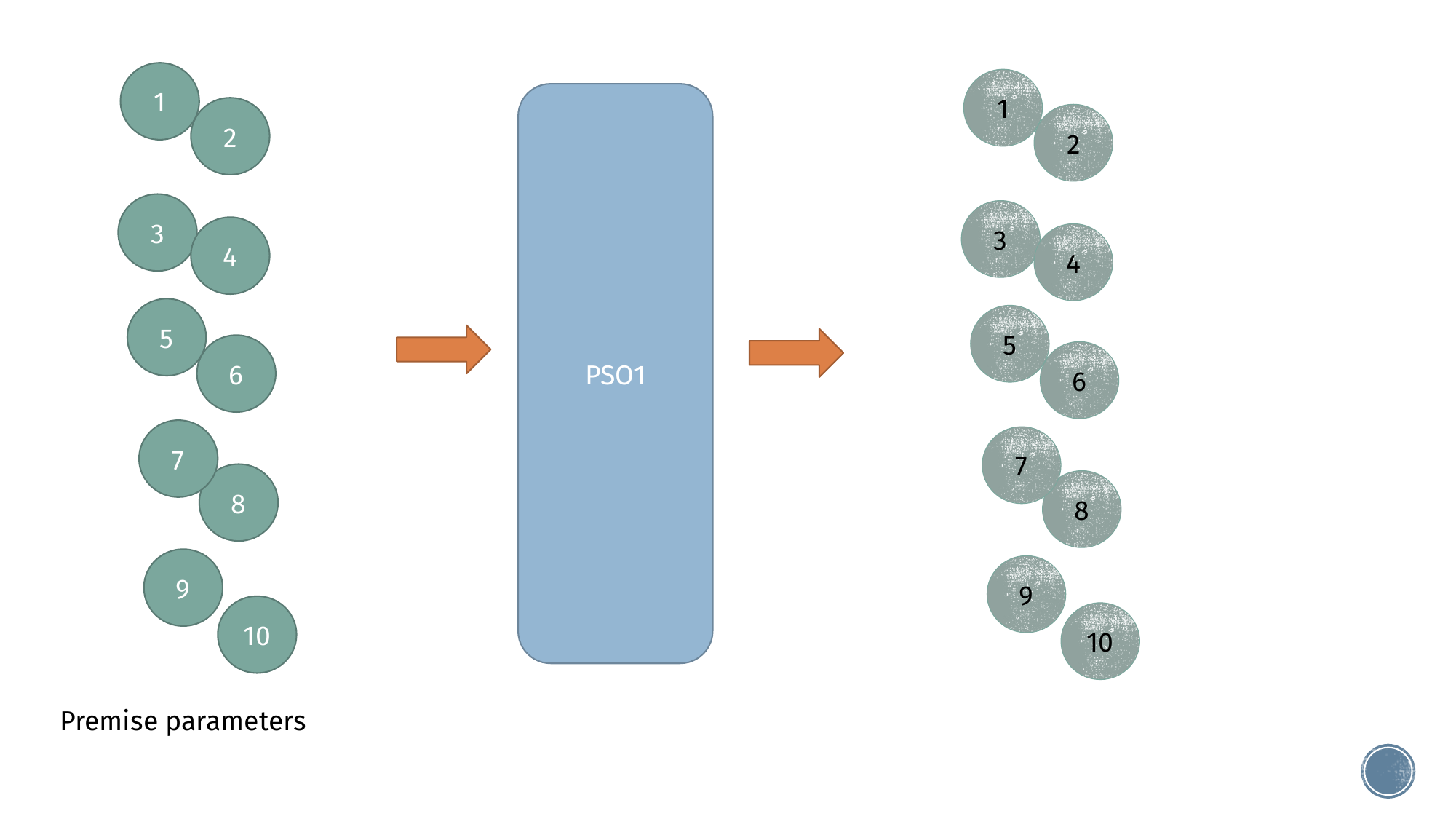

1
1
PSO1
2
2
3
3
4
4
5
5

6
6
7
7
8
8
9
9
10
10
Premise parameters